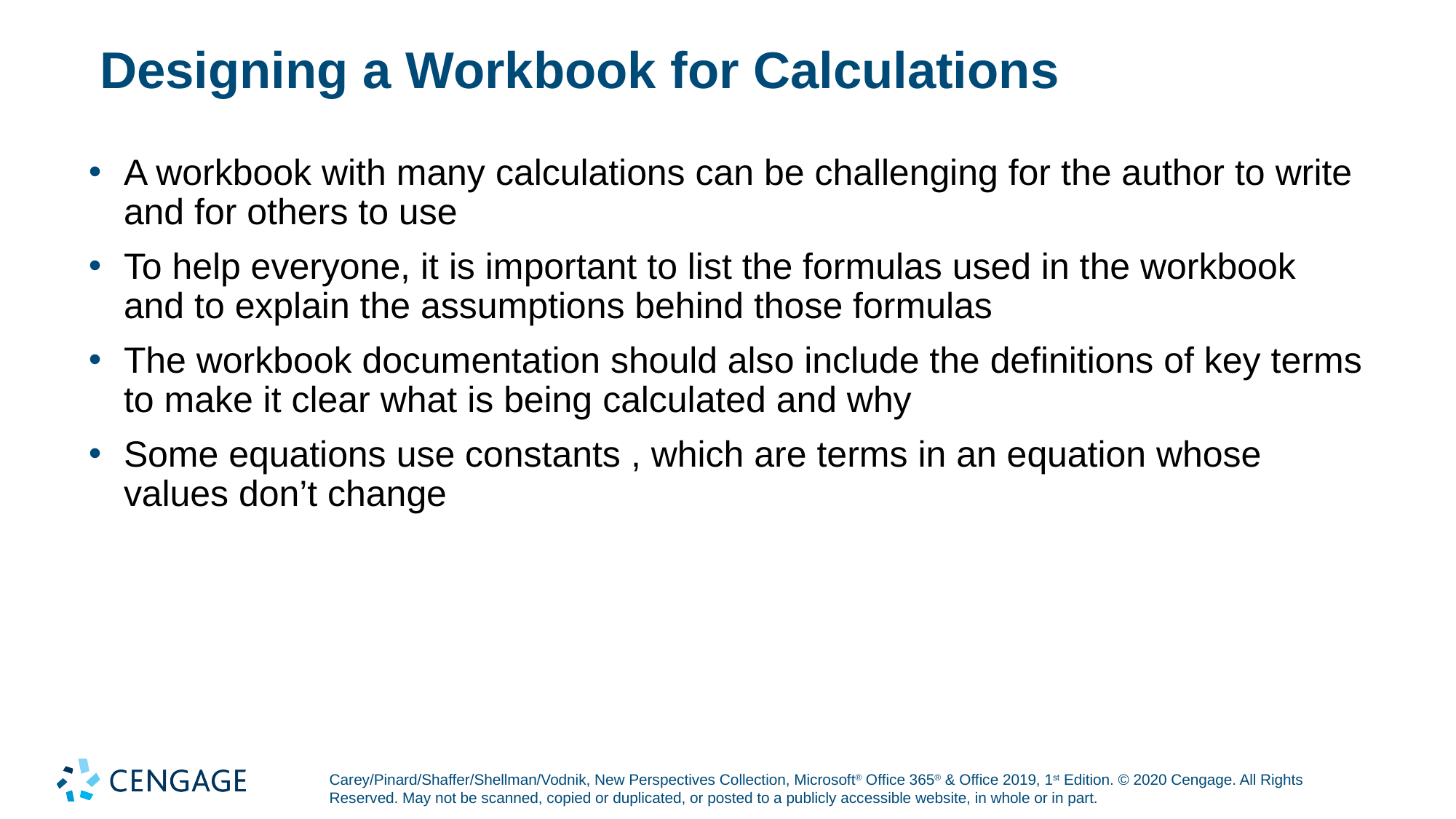

# Designing a Workbook for Calculations
A workbook with many calculations can be challenging for the author to write and for others to use
To help everyone, it is important to list the formulas used in the workbook and to explain the assumptions behind those formulas
The workbook documentation should also include the definitions of key terms to make it clear what is being calculated and why
Some equations use constants , which are terms in an equation whose values don’t change